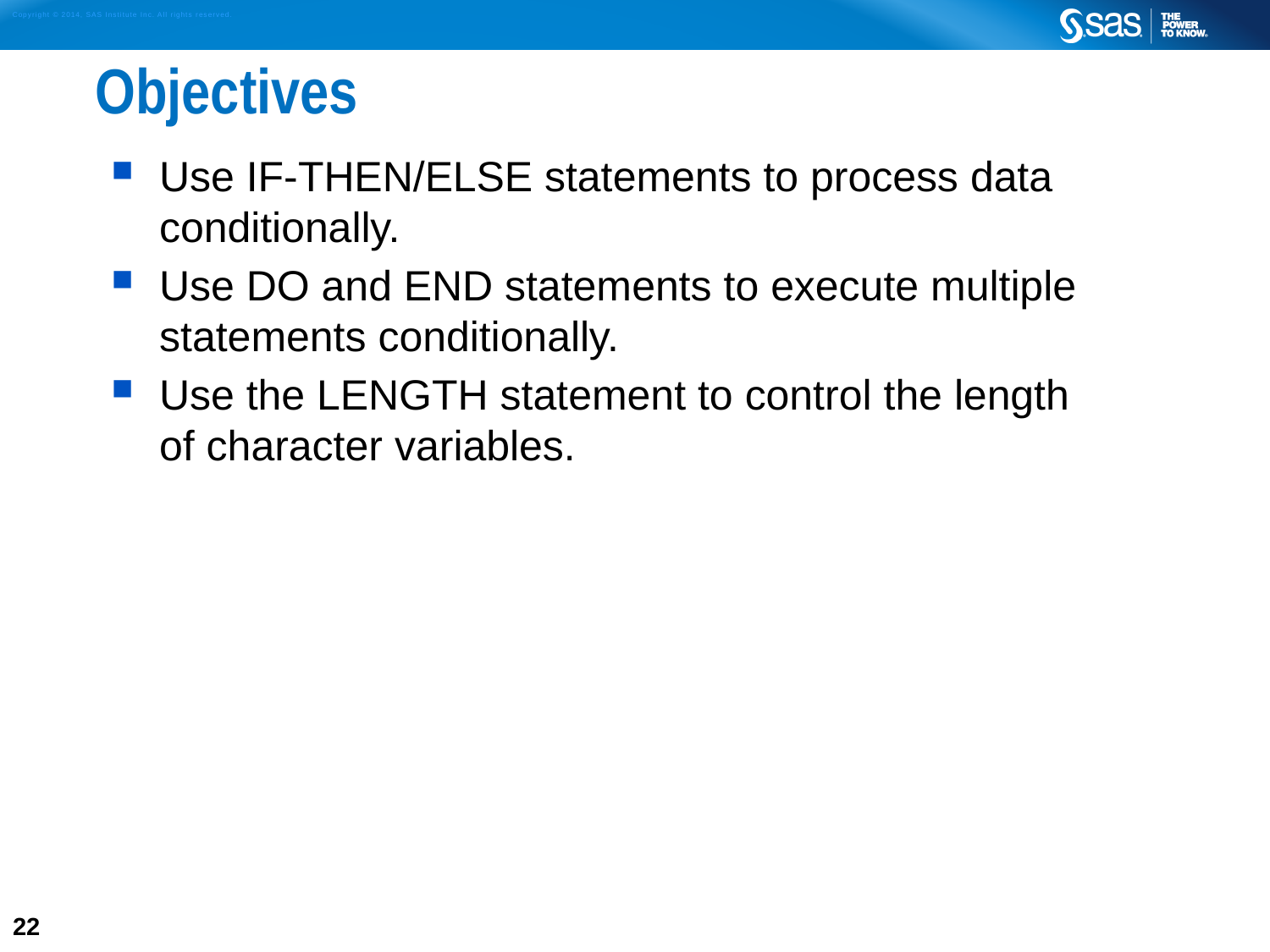

# Objectives
Use IF-THEN/ELSE statements to process data conditionally.
Use DO and END statements to execute multiple statements conditionally.
Use the LENGTH statement to control the length
of character variables.
22